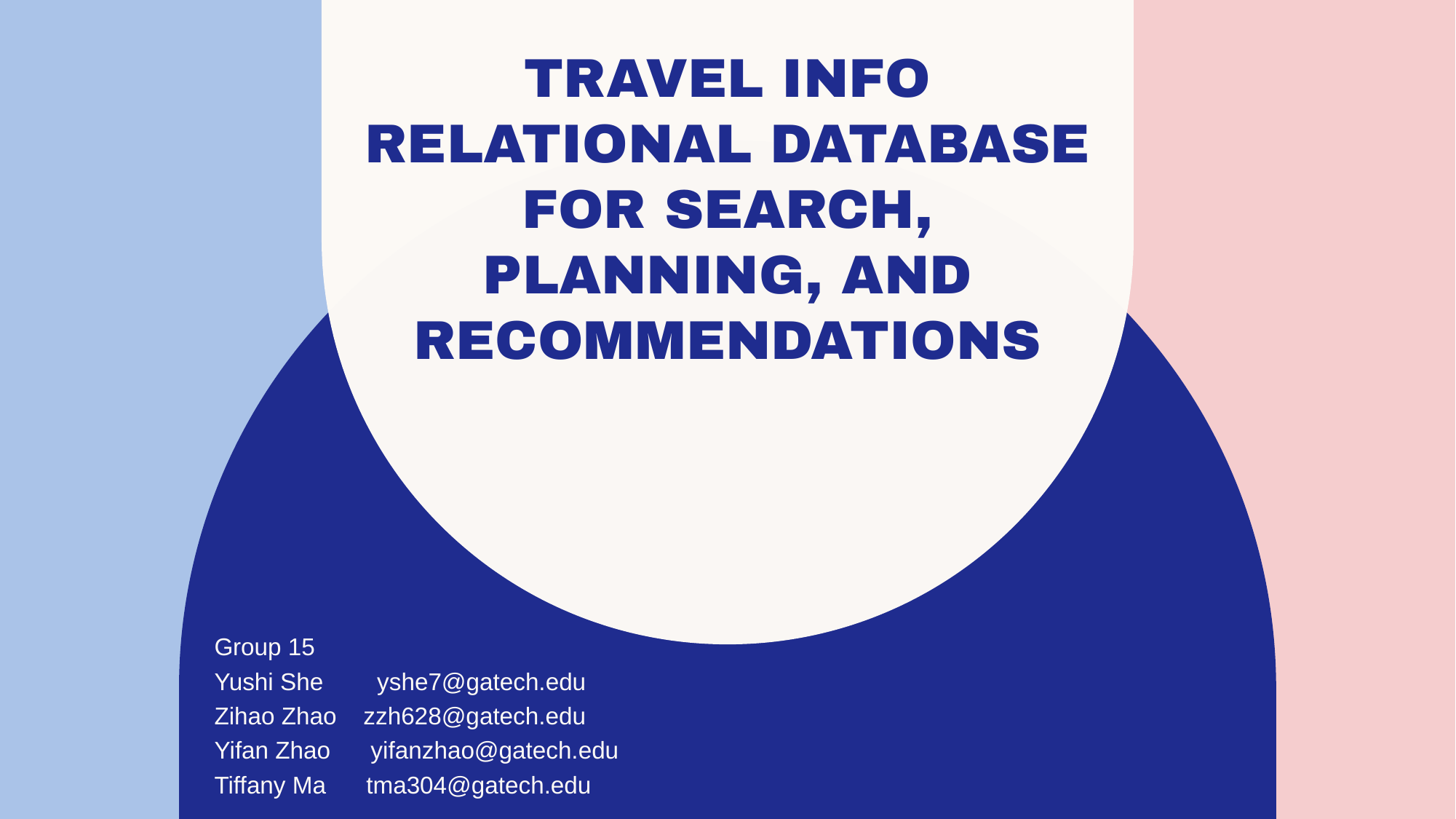

# Travel Info Relational Database for Search, Planning, and Recommendations
Group 15
Yushi She        yshe7@gatech.edu
Zihao Zhao    zzh628@gatech.edu
Yifan Zhao      yifanzhao@gatech.edu
Tiffany Ma      tma304@gatech.edu